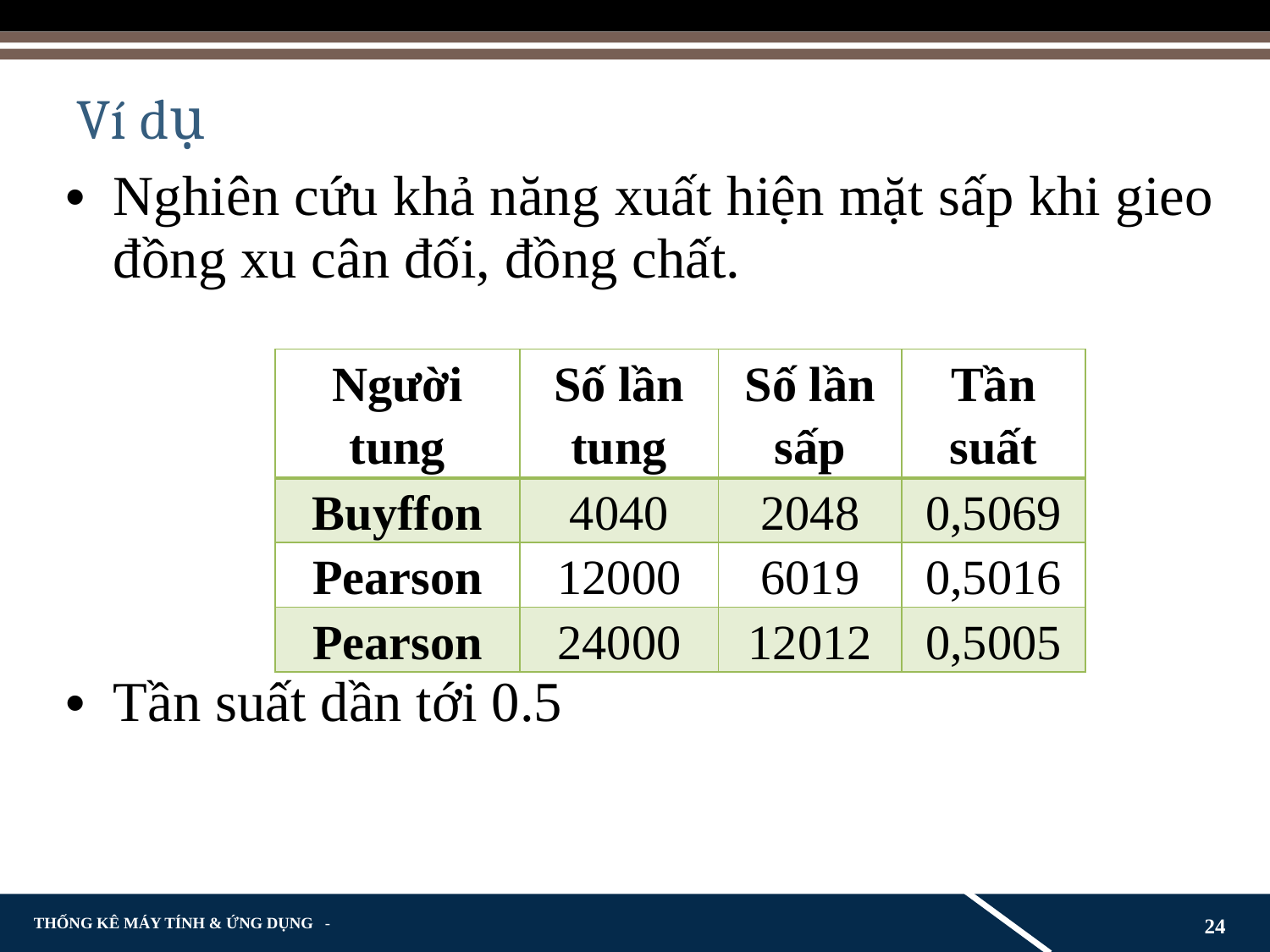

# Ví dụ
Nghiên cứu khả năng xuất hiện mặt sấp khi gieo đồng xu cân đối, đồng chất.

Tần suất dần tới 0.5

| Người tung | Số lần tung | Số lần sấp | Tần suất |
| --- | --- | --- | --- |
| Buyffon | 4040 | 2048 | 0,5069 |
| Pearson | 12000 | 6019 | 0,5016 |
| Pearson | 24000 | 12012 | 0,5005 |
24